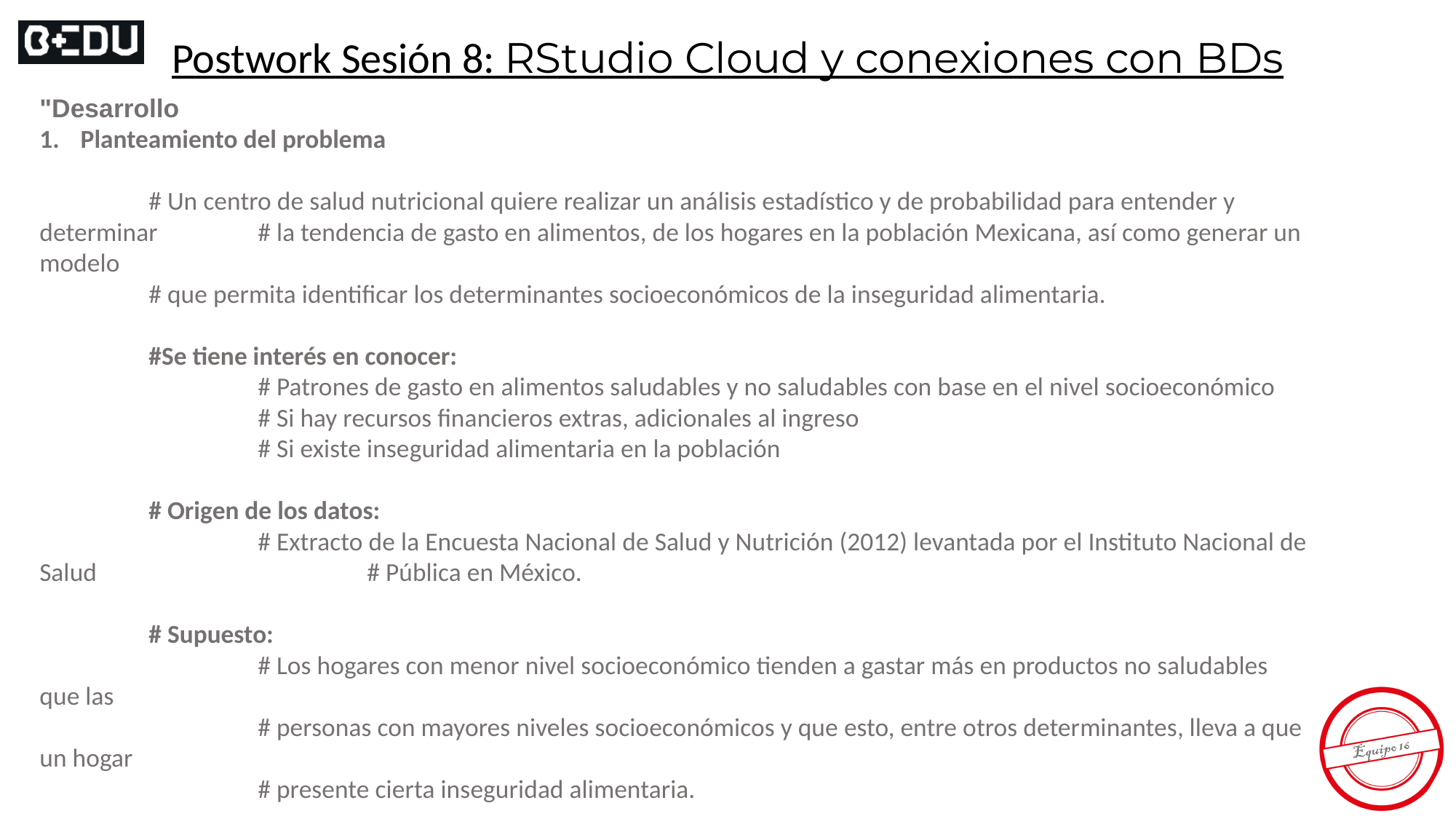

Postwork Sesión 8: RStudio Cloud y conexiones con BDs

"Desarrollo
Planteamiento del problema

	# Un centro de salud nutricional quiere realizar un análisis estadístico y de probabilidad para entender y determinar	# la tendencia de gasto en alimentos, de los hogares en la población Mexicana, así como generar un modelo
	# que permita identificar los determinantes socioeconómicos de la inseguridad alimentaria.

	#Se tiene interés en conocer:
		# Patrones de gasto en alimentos saludables y no saludables con base en el nivel socioeconómico
		# Si hay recursos financieros extras, adicionales al ingreso
		# Si existe inseguridad alimentaria en la población

	# Origen de los datos:
		# Extracto de la Encuesta Nacional de Salud y Nutrición (2012) levantada por el Instituto Nacional de Salud 			# Pública en México.

	# Supuesto:
		# Los hogares con menor nivel socioeconómico tienden a gastar más en productos no saludables que las
		# personas con mayores niveles socioeconómicos y que esto, entre otros determinantes, lleva a que un hogar
		# presente cierta inseguridad alimentaria.